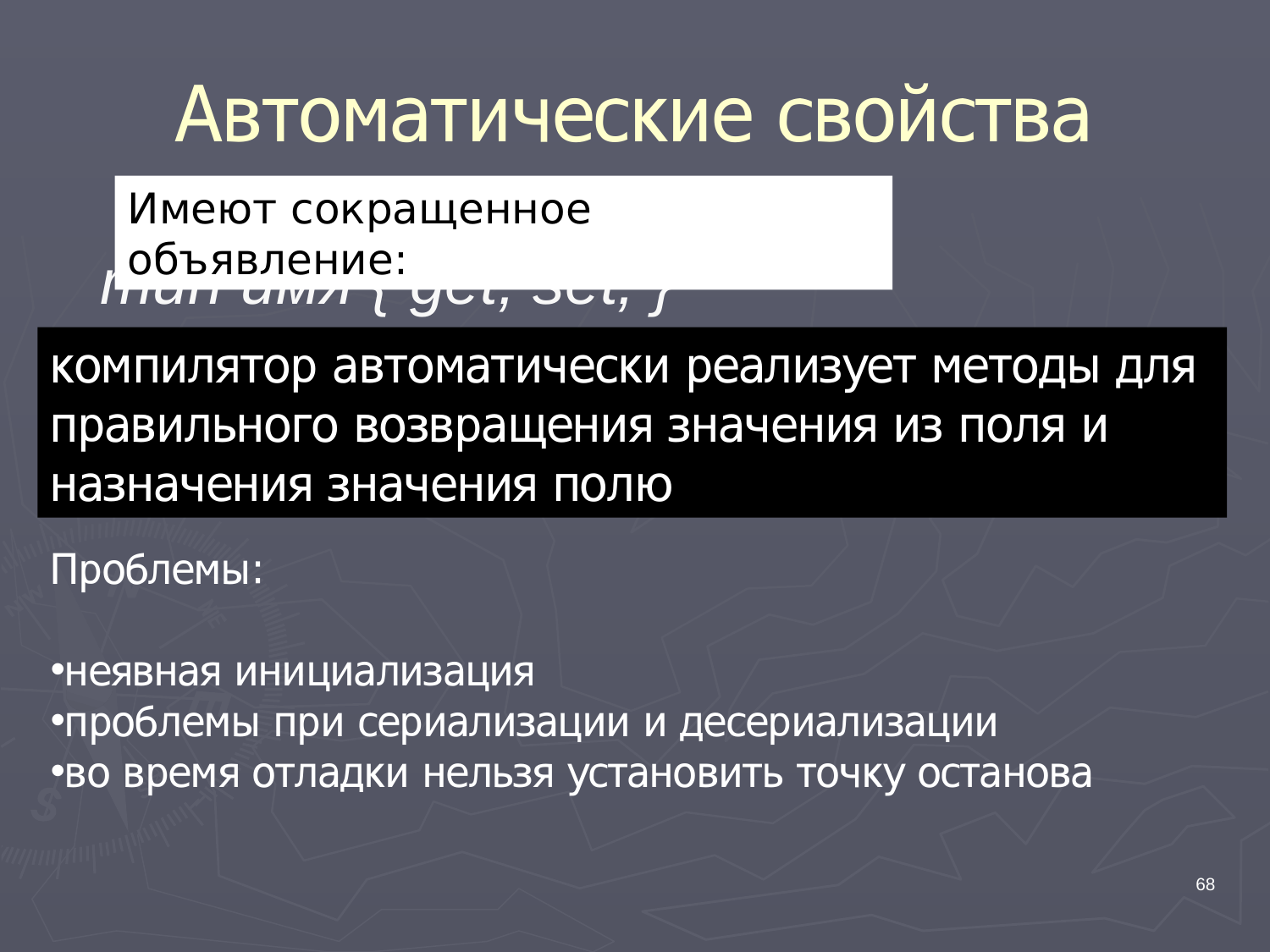

# Автоматические свойства
Имеют сокращенное объявление:
тип имя { get; set; }
компилятор автоматически реализует методы для правильного возвращения значения из поля и назначения значения полю
Проблемы:

неявная инициализация
проблемы при сериализации и десериализации
во время отладки нельзя установить точку останова
68